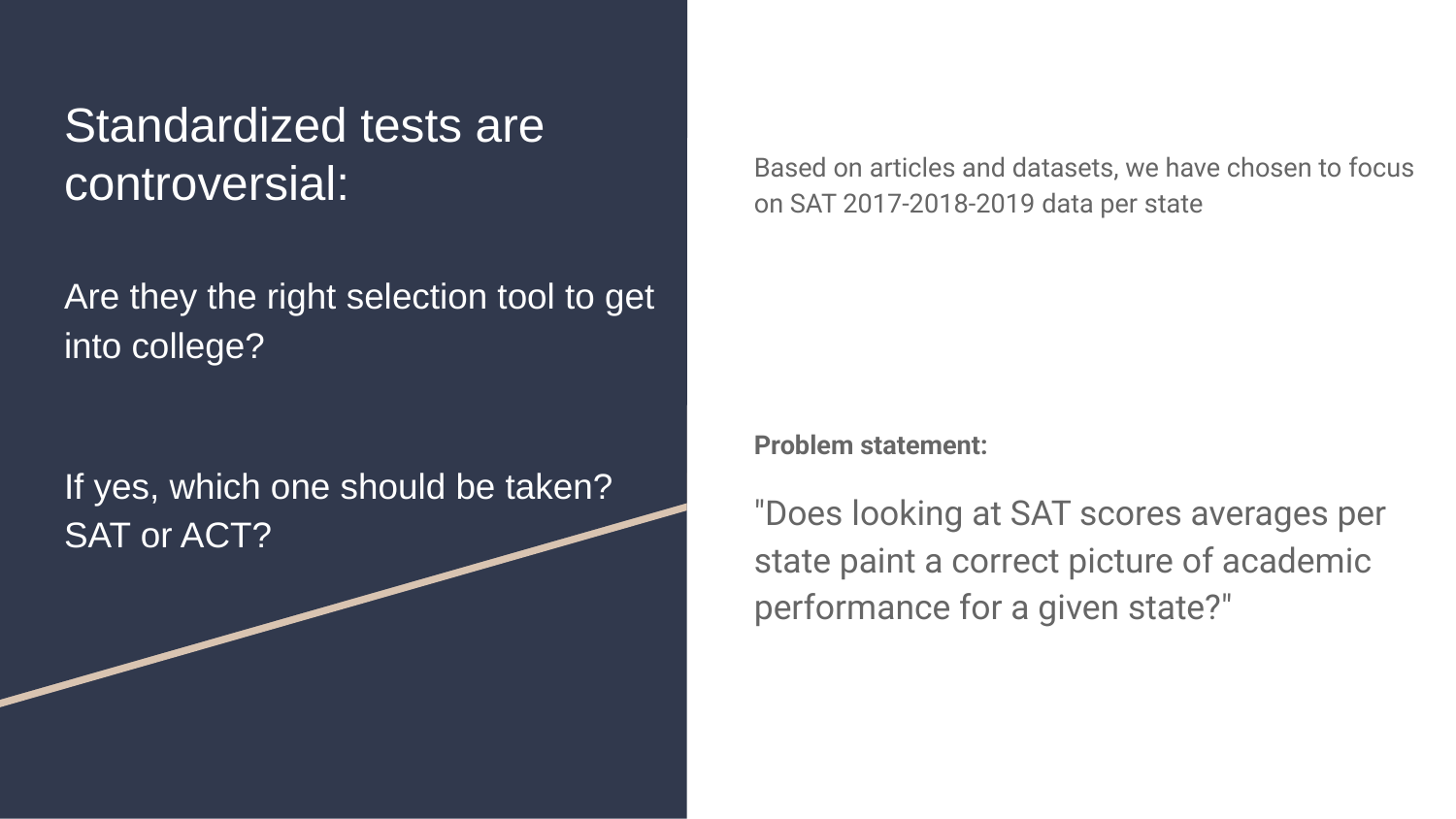

Based on articles and datasets, we have chosen to focus on SAT 2017-2018-2019 data per state

Problem statement:
"Does looking at SAT scores averages per state paint a correct picture of academic performance for a given state?"
# Standardized tests are controversial:

Are they the right selection tool to get into college?

If yes, which one should be taken? SAT or ACT?